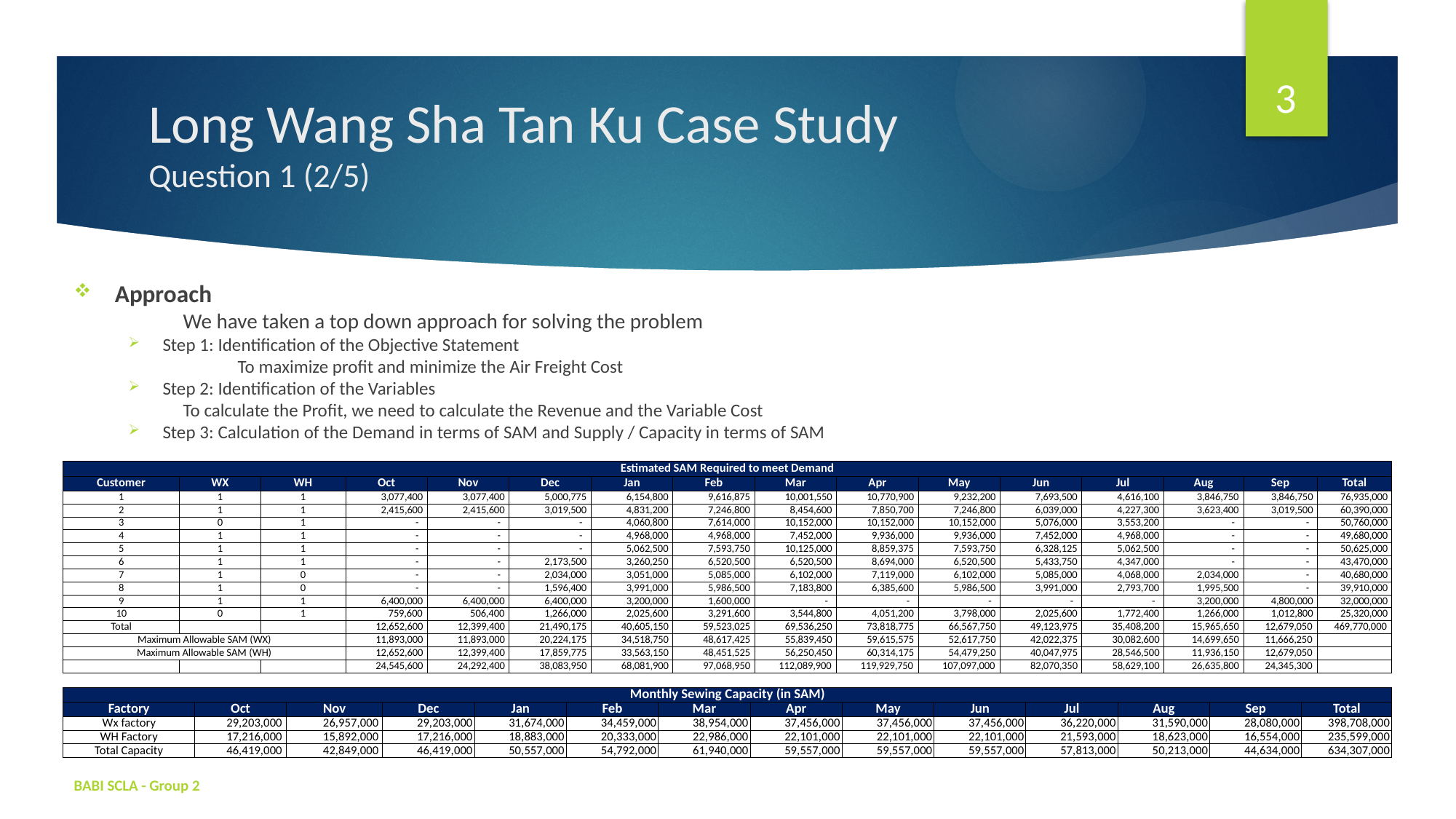

3
# Long Wang Sha Tan Ku Case Study Question 1 (2/5)
Approach
	We have taken a top down approach for solving the problem
Step 1: Identification of the Objective Statement
	To maximize profit and minimize the Air Freight Cost
Step 2: Identification of the Variables
To calculate the Profit, we need to calculate the Revenue and the Variable Cost
Step 3: Calculation of the Demand in terms of SAM and Supply / Capacity in terms of SAM
| Estimated SAM Required to meet Demand |  |  |  |  |  |  |  |  |  |  |  |  |  |  |  |
| --- | --- | --- | --- | --- | --- | --- | --- | --- | --- | --- | --- | --- | --- | --- | --- |
| Customer | WX | WH | Oct | Nov | Dec | Jan | Feb | Mar | Apr | May | Jun | Jul | Aug | Sep | Total |
| 1 | 1 | 1 | 3,077,400 | 3,077,400 | 5,000,775 | 6,154,800 | 9,616,875 | 10,001,550 | 10,770,900 | 9,232,200 | 7,693,500 | 4,616,100 | 3,846,750 | 3,846,750 | 76,935,000 |
| 2 | 1 | 1 | 2,415,600 | 2,415,600 | 3,019,500 | 4,831,200 | 7,246,800 | 8,454,600 | 7,850,700 | 7,246,800 | 6,039,000 | 4,227,300 | 3,623,400 | 3,019,500 | 60,390,000 |
| 3 | 0 | 1 | - | - | - | 4,060,800 | 7,614,000 | 10,152,000 | 10,152,000 | 10,152,000 | 5,076,000 | 3,553,200 | - | - | 50,760,000 |
| 4 | 1 | 1 | - | - | - | 4,968,000 | 4,968,000 | 7,452,000 | 9,936,000 | 9,936,000 | 7,452,000 | 4,968,000 | - | - | 49,680,000 |
| 5 | 1 | 1 | - | - | - | 5,062,500 | 7,593,750 | 10,125,000 | 8,859,375 | 7,593,750 | 6,328,125 | 5,062,500 | - | - | 50,625,000 |
| 6 | 1 | 1 | - | - | 2,173,500 | 3,260,250 | 6,520,500 | 6,520,500 | 8,694,000 | 6,520,500 | 5,433,750 | 4,347,000 | - | - | 43,470,000 |
| 7 | 1 | 0 | - | - | 2,034,000 | 3,051,000 | 5,085,000 | 6,102,000 | 7,119,000 | 6,102,000 | 5,085,000 | 4,068,000 | 2,034,000 | - | 40,680,000 |
| 8 | 1 | 0 | - | - | 1,596,400 | 3,991,000 | 5,986,500 | 7,183,800 | 6,385,600 | 5,986,500 | 3,991,000 | 2,793,700 | 1,995,500 | - | 39,910,000 |
| 9 | 1 | 1 | 6,400,000 | 6,400,000 | 6,400,000 | 3,200,000 | 1,600,000 | - | - | - | - | - | 3,200,000 | 4,800,000 | 32,000,000 |
| 10 | 0 | 1 | 759,600 | 506,400 | 1,266,000 | 2,025,600 | 3,291,600 | 3,544,800 | 4,051,200 | 3,798,000 | 2,025,600 | 1,772,400 | 1,266,000 | 1,012,800 | 25,320,000 |
| Total |  |  | 12,652,600 | 12,399,400 | 21,490,175 | 40,605,150 | 59,523,025 | 69,536,250 | 73,818,775 | 66,567,750 | 49,123,975 | 35,408,200 | 15,965,650 | 12,679,050 | 469,770,000 |
| Maximum Allowable SAM (WX) |  |  | 11,893,000 | 11,893,000 | 20,224,175 | 34,518,750 | 48,617,425 | 55,839,450 | 59,615,575 | 52,617,750 | 42,022,375 | 30,082,600 | 14,699,650 | 11,666,250 |  |
| Maximum Allowable SAM (WH) |  |  | 12,652,600 | 12,399,400 | 17,859,775 | 33,563,150 | 48,451,525 | 56,250,450 | 60,314,175 | 54,479,250 | 40,047,975 | 28,546,500 | 11,936,150 | 12,679,050 |  |
|  |  |  | 24,545,600 | 24,292,400 | 38,083,950 | 68,081,900 | 97,068,950 | 112,089,900 | 119,929,750 | 107,097,000 | 82,070,350 | 58,629,100 | 26,635,800 | 24,345,300 |  |
| Monthly Sewing Capacity (in SAM) |  |  |  |  |  |  |  |  |  |  |  |  |  |
| --- | --- | --- | --- | --- | --- | --- | --- | --- | --- | --- | --- | --- | --- |
| Factory | Oct | Nov | Dec | Jan | Feb | Mar | Apr | May | Jun | Jul | Aug | Sep | Total |
| Wx factory | 29,203,000 | 26,957,000 | 29,203,000 | 31,674,000 | 34,459,000 | 38,954,000 | 37,456,000 | 37,456,000 | 37,456,000 | 36,220,000 | 31,590,000 | 28,080,000 | 398,708,000 |
| WH Factory | 17,216,000 | 15,892,000 | 17,216,000 | 18,883,000 | 20,333,000 | 22,986,000 | 22,101,000 | 22,101,000 | 22,101,000 | 21,593,000 | 18,623,000 | 16,554,000 | 235,599,000 |
| Total Capacity | 46,419,000 | 42,849,000 | 46,419,000 | 50,557,000 | 54,792,000 | 61,940,000 | 59,557,000 | 59,557,000 | 59,557,000 | 57,813,000 | 50,213,000 | 44,634,000 | 634,307,000 |
BABI SCLA - Group 2